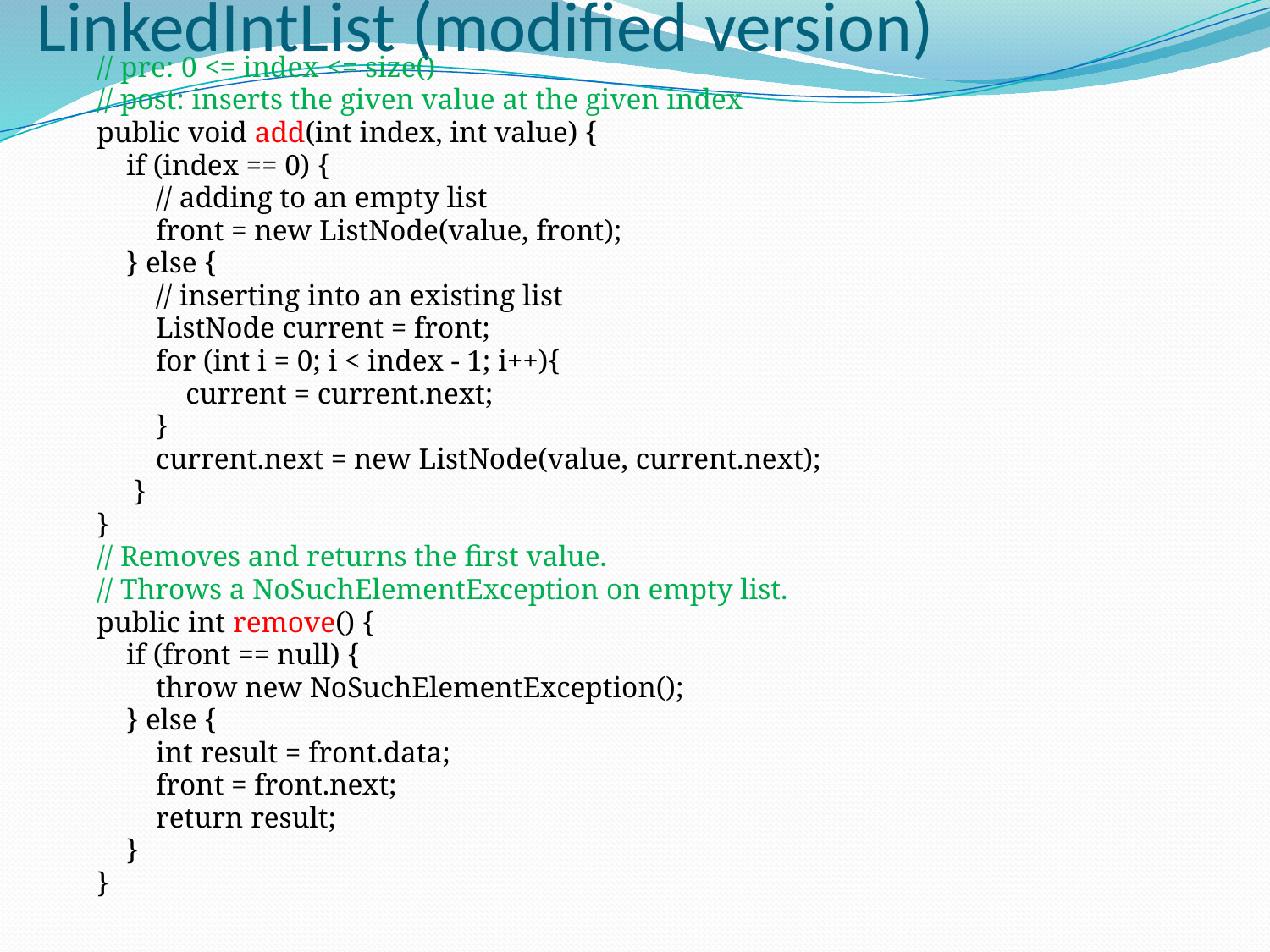

# LinkedIntList (modified version)
    // pre: 0 <= index <= size()
    // post: inserts the given value at the given index
    public void add(int index, int value) {
        if (index == 0) {
            // adding to an empty list
            front = new ListNode(value, front);
        } else {
            // inserting into an existing list
            ListNode current = front;
            for (int i = 0; i < index - 1; i++){
                current = current.next;
            }
            current.next = new ListNode(value, current.next);
         }
    }
    // Removes and returns the first value.
    // Throws a NoSuchElementException on empty list.
    public int remove() {
        if (front == null) {
            throw new NoSuchElementException();
        } else {
            int result = front.data;
            front = front.next;
            return result;
        }
    }